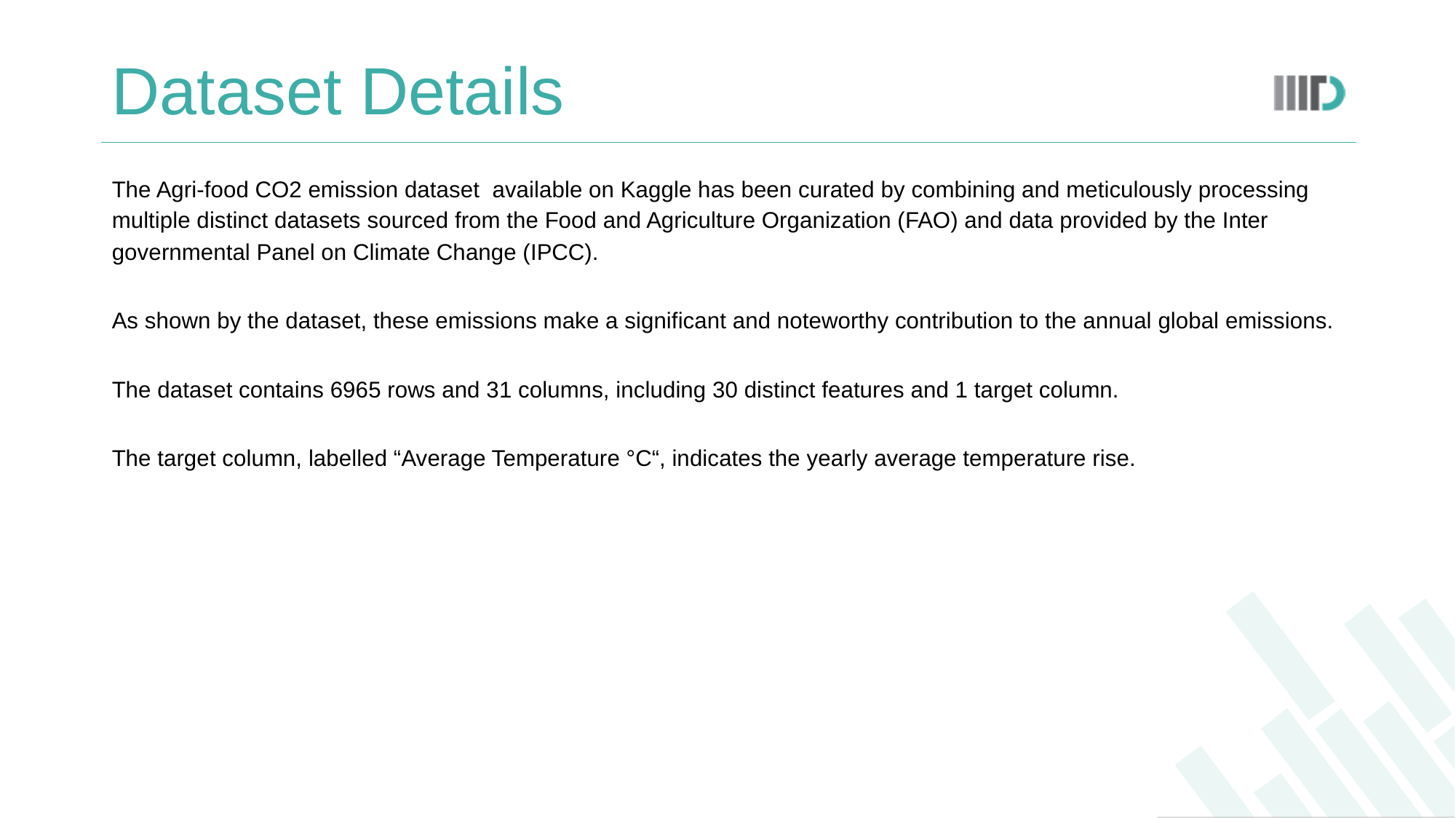

# Dataset Details
The Agri-food CO2 emission dataset  available on Kaggle has been curated by combining and meticulously processing multiple distinct datasets sourced from the Food and Agriculture Organization (FAO) and data provided by the Inter governmental Panel on Climate Change (IPCC).

As shown by the dataset, these emissions make a significant and noteworthy contribution to the annual global emissions.

The dataset contains 6965 rows and 31 columns, including 30 distinct features and 1 target column.

The target column, labelled “Average Temperature °C“, indicates the yearly average temperature rise.